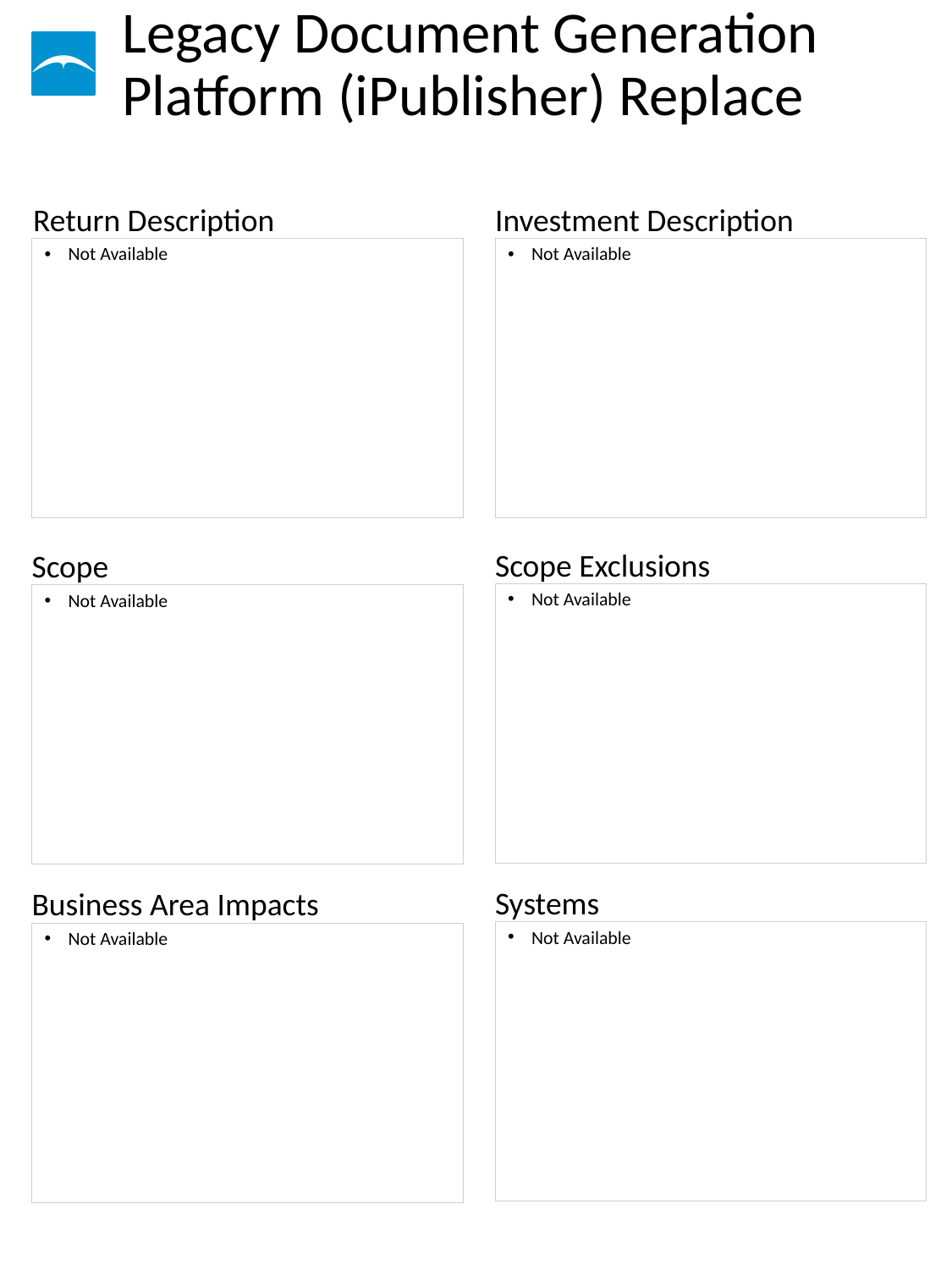

# Legacy Document Generation Platform (iPublisher) Replace
Not Available
Not Available
Not Available
Not Available
Not Available
Not Available